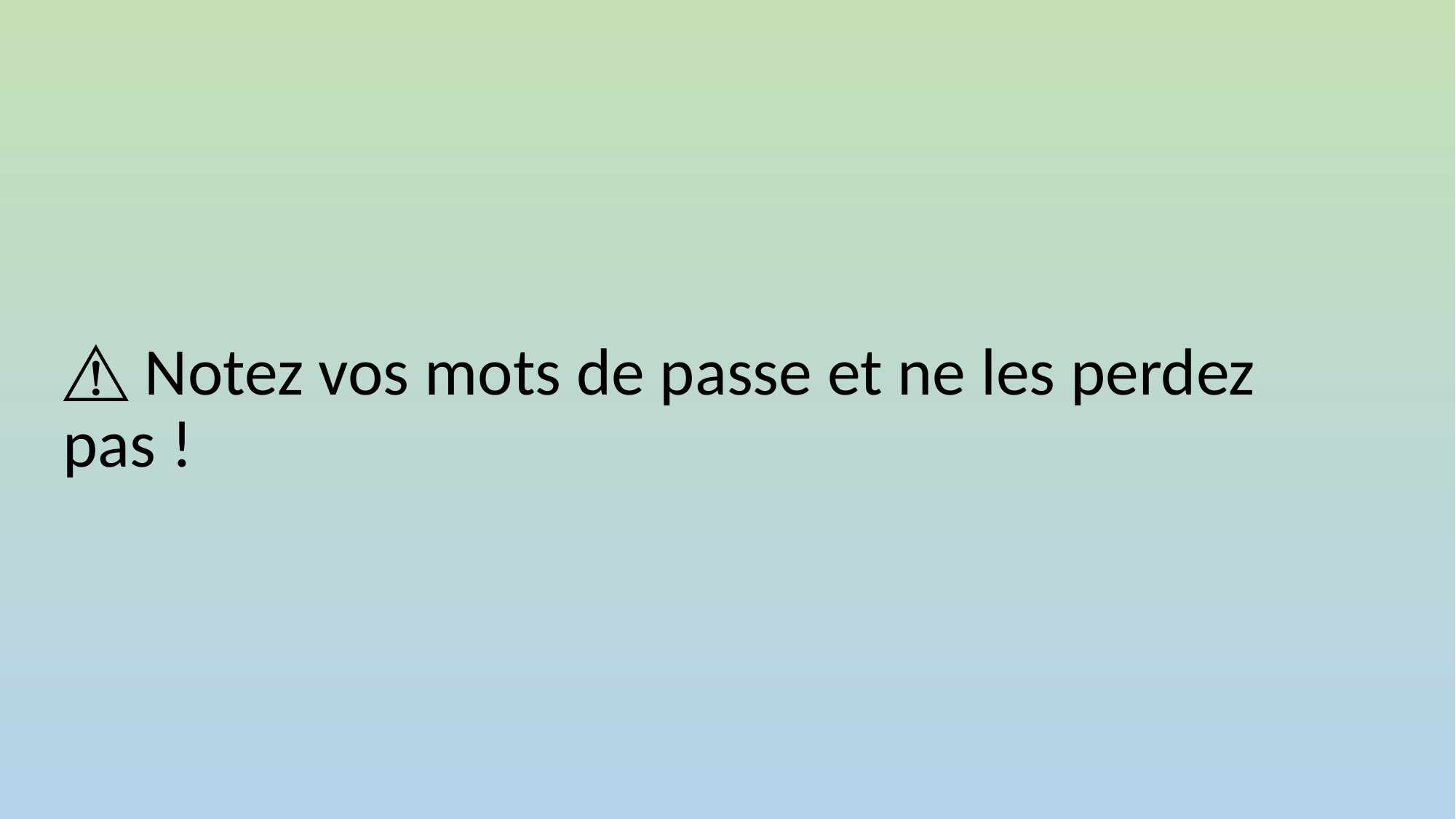

# ⚠ Notez vos mots de passe et ne les perdez pas !